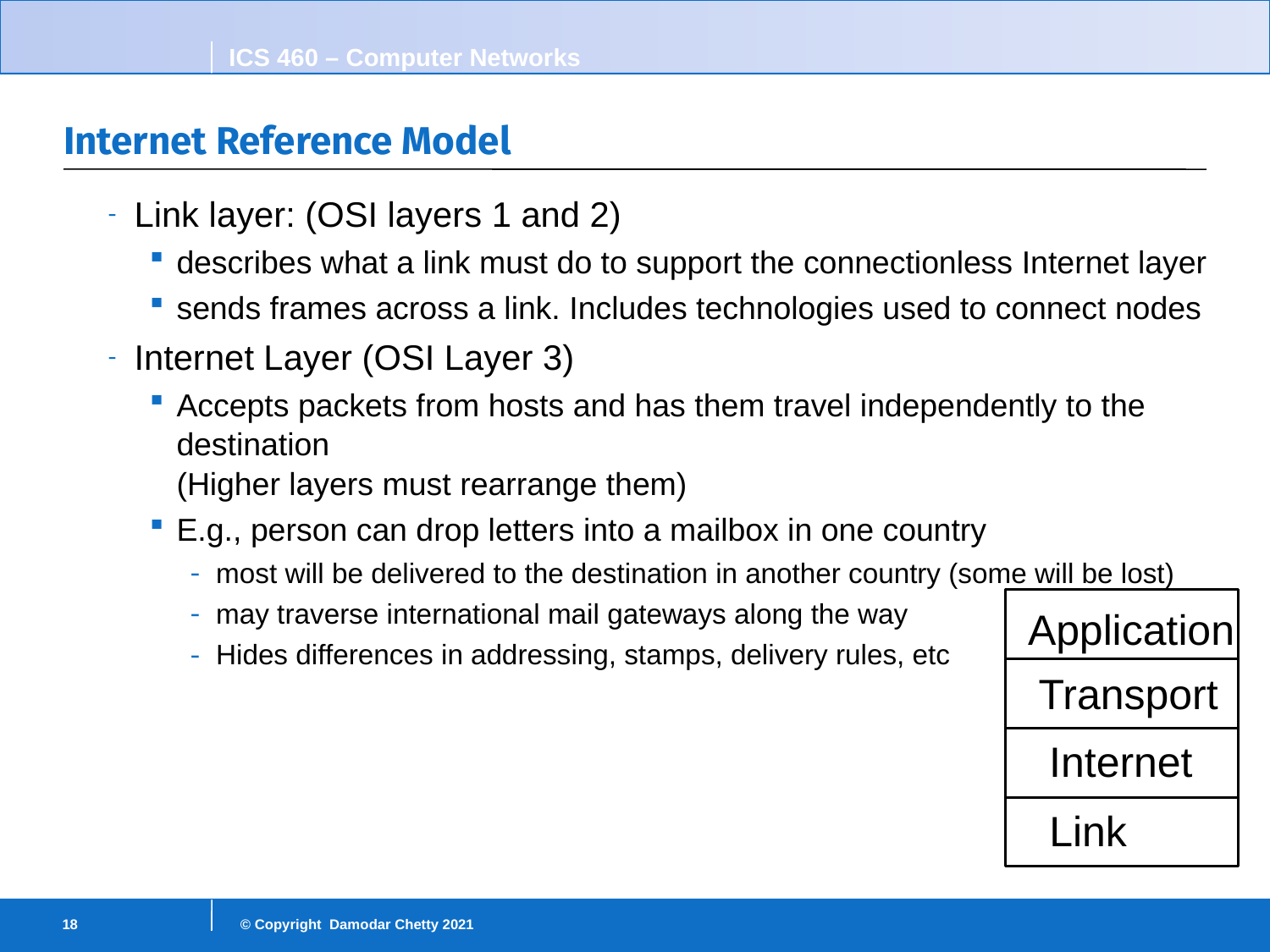

# Internet Reference Model
Link layer: (OSI layers 1 and 2)
describes what a link must do to support the connectionless Internet layer
sends frames across a link. Includes technologies used to connect nodes
Internet Layer (OSI Layer 3)
Accepts packets from hosts and has them travel independently to the destination
(Higher layers must rearrange them)
E.g., person can drop letters into a mailbox in one country
most will be delivered to the destination in another country (some will be lost)
may traverse international mail gateways along the way
Hides differences in addressing, stamps, delivery rules, etc

        Application

        Transport

        Internet

        Link
18